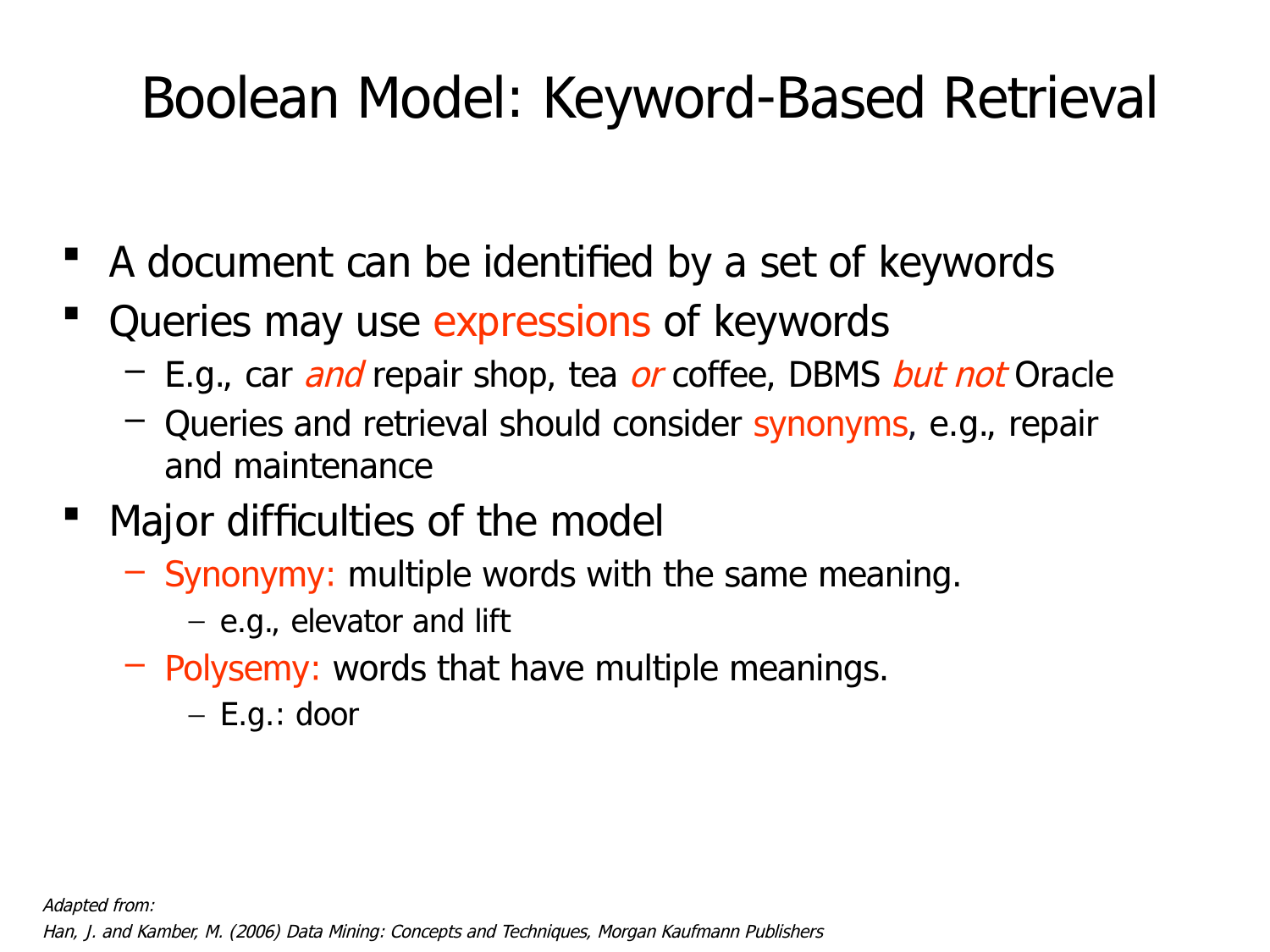

# Boolean Model: Keyword-Based Retrieval
A document can be identified by a set of keywords
Queries may use expressions of keywords
E.g., car and repair shop, tea or coffee, DBMS but not Oracle
Queries and retrieval should consider synonyms, e.g., repair and maintenance
Major difficulties of the model
Synonymy: multiple words with the same meaning.
e.g., elevator and lift
Polysemy: words that have multiple meanings.
E.g.: door